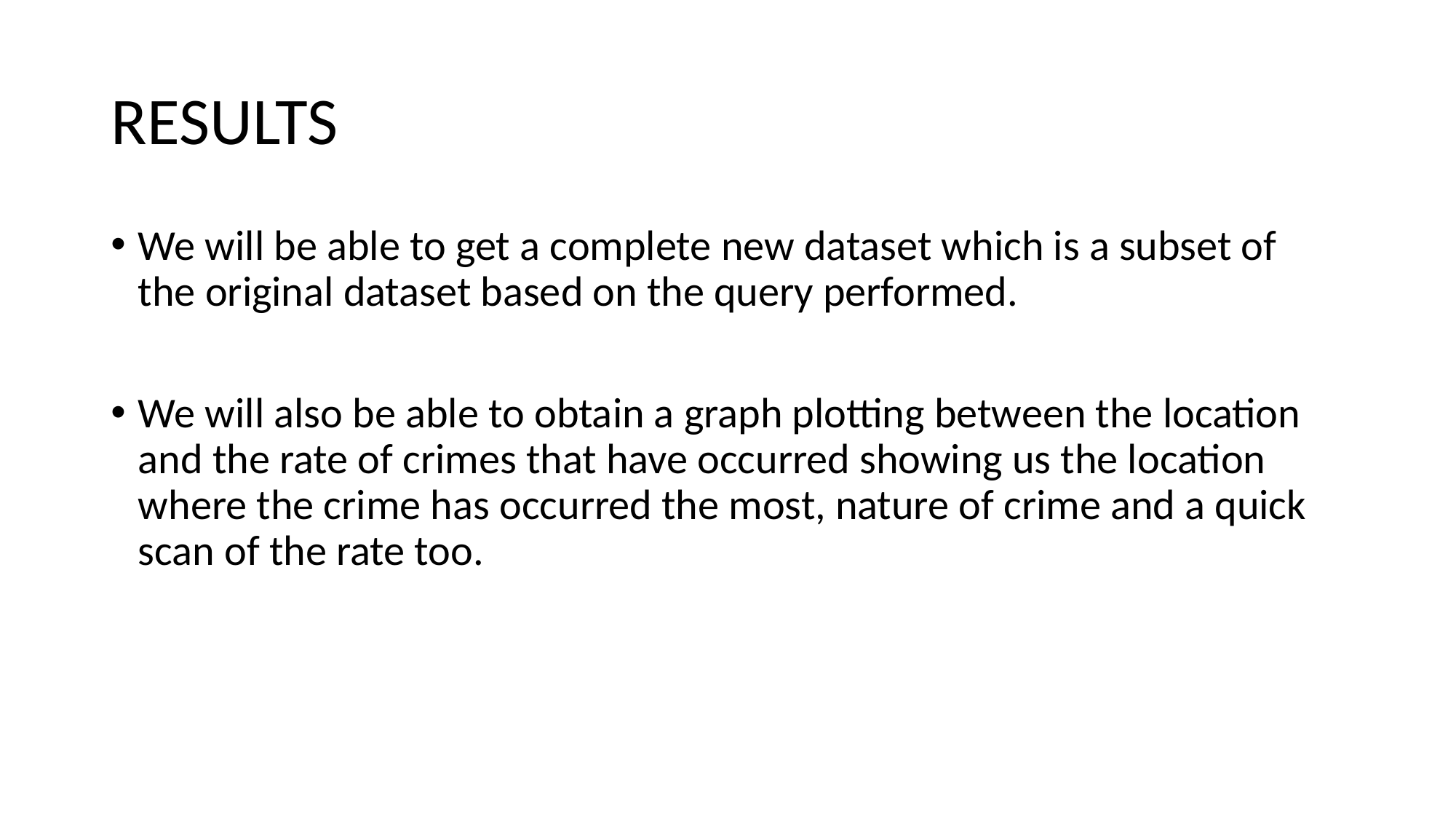

# RESULTS
We will be able to get a complete new dataset which is a subset of the original dataset based on the query performed.

We will also be able to obtain a graph plotting between the location and the rate of crimes that have occurred showing us the location where the crime has occurred the most, nature of crime and a quick scan of the rate too.